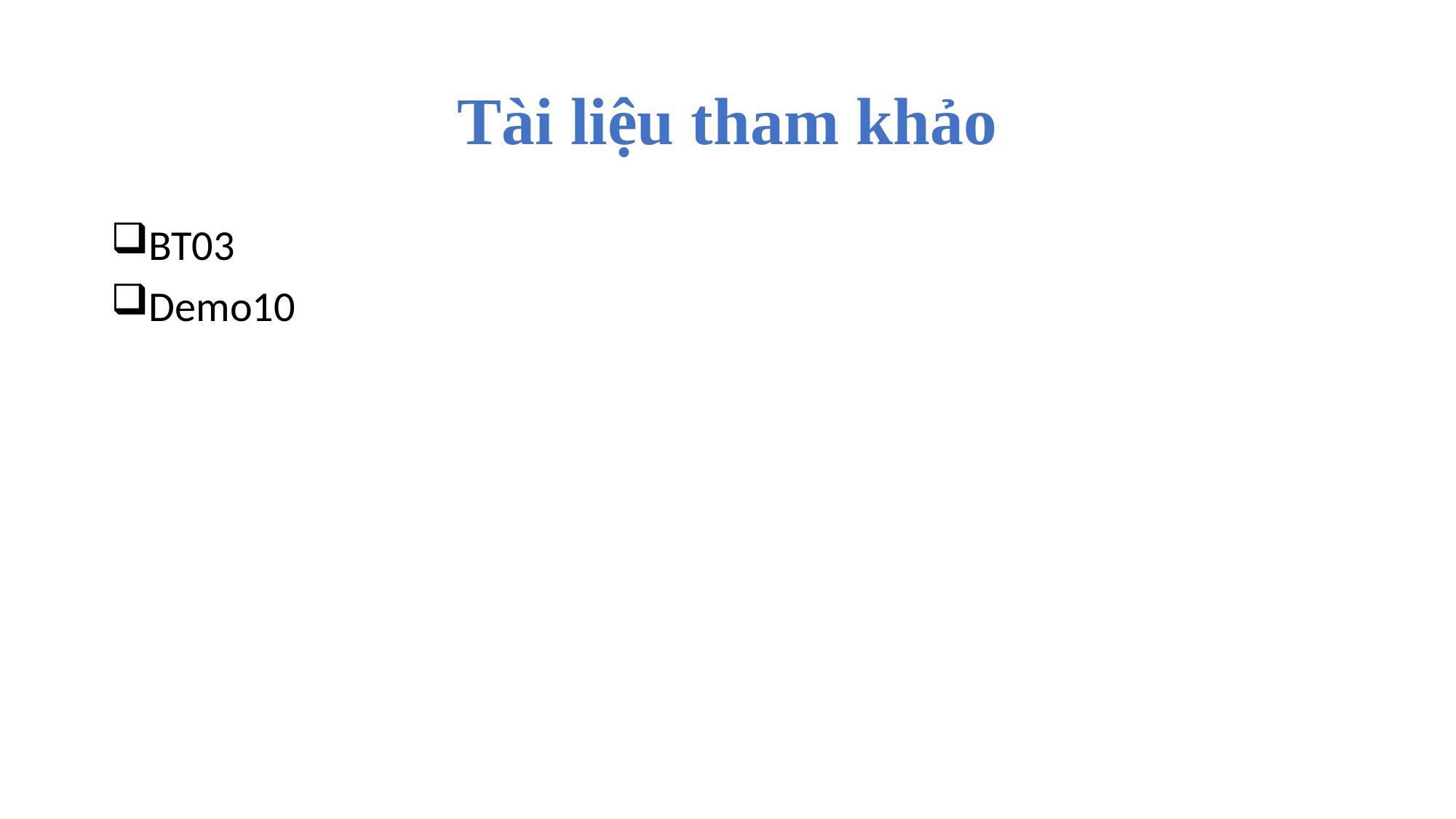

# Tài liệu tham khảo
BT03
Demo10